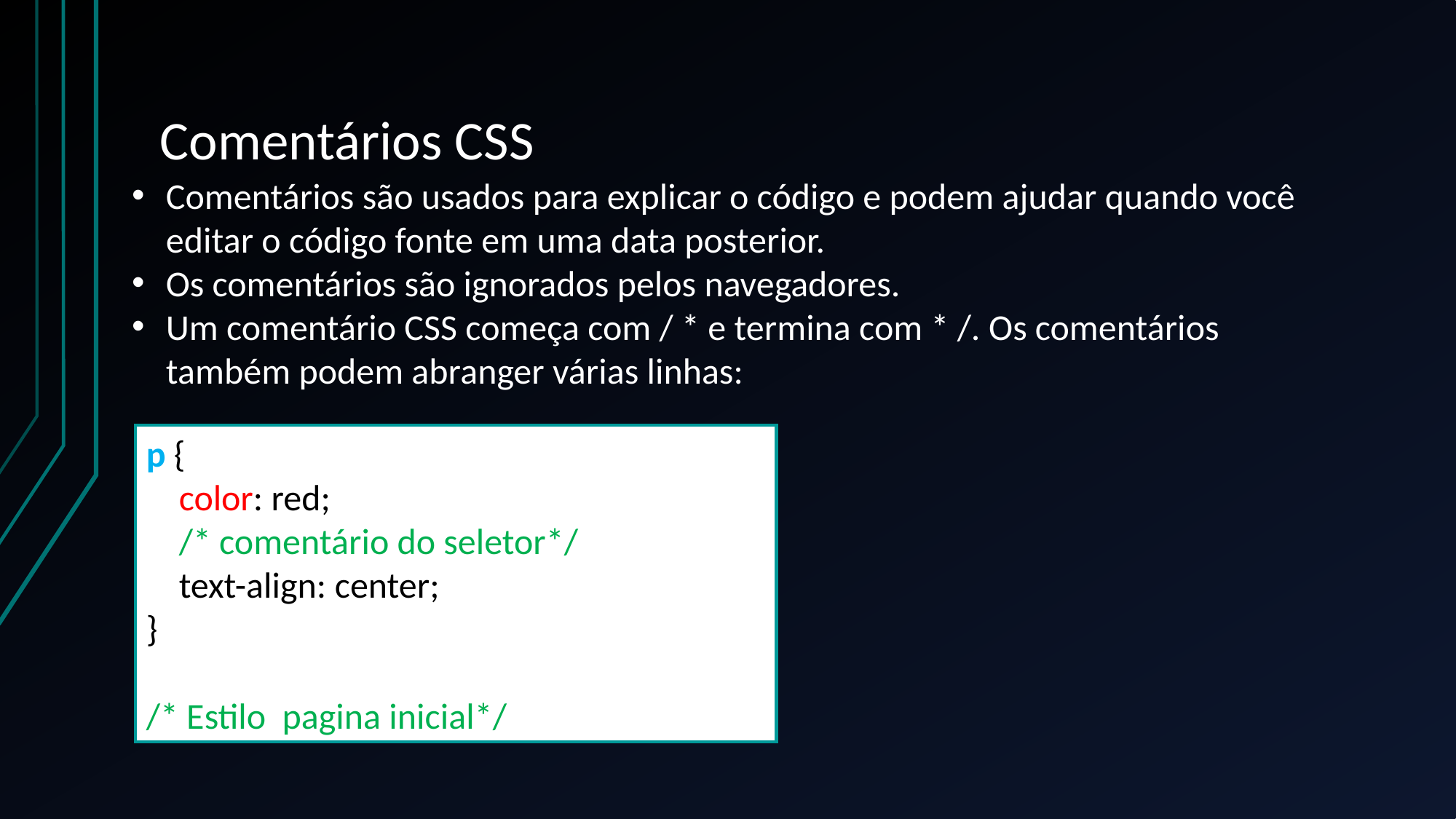

# Comentários CSS
Comentários são usados ​​para explicar o código e podem ajudar quando você editar o código fonte em uma data posterior.
Os comentários são ignorados pelos navegadores.
Um comentário CSS começa com / * e termina com * /. Os comentários também podem abranger várias linhas:
p {
    color: red;
    /* comentário do seletor*/
    text-align: center;
}
/* Estilo  pagina inicial*/